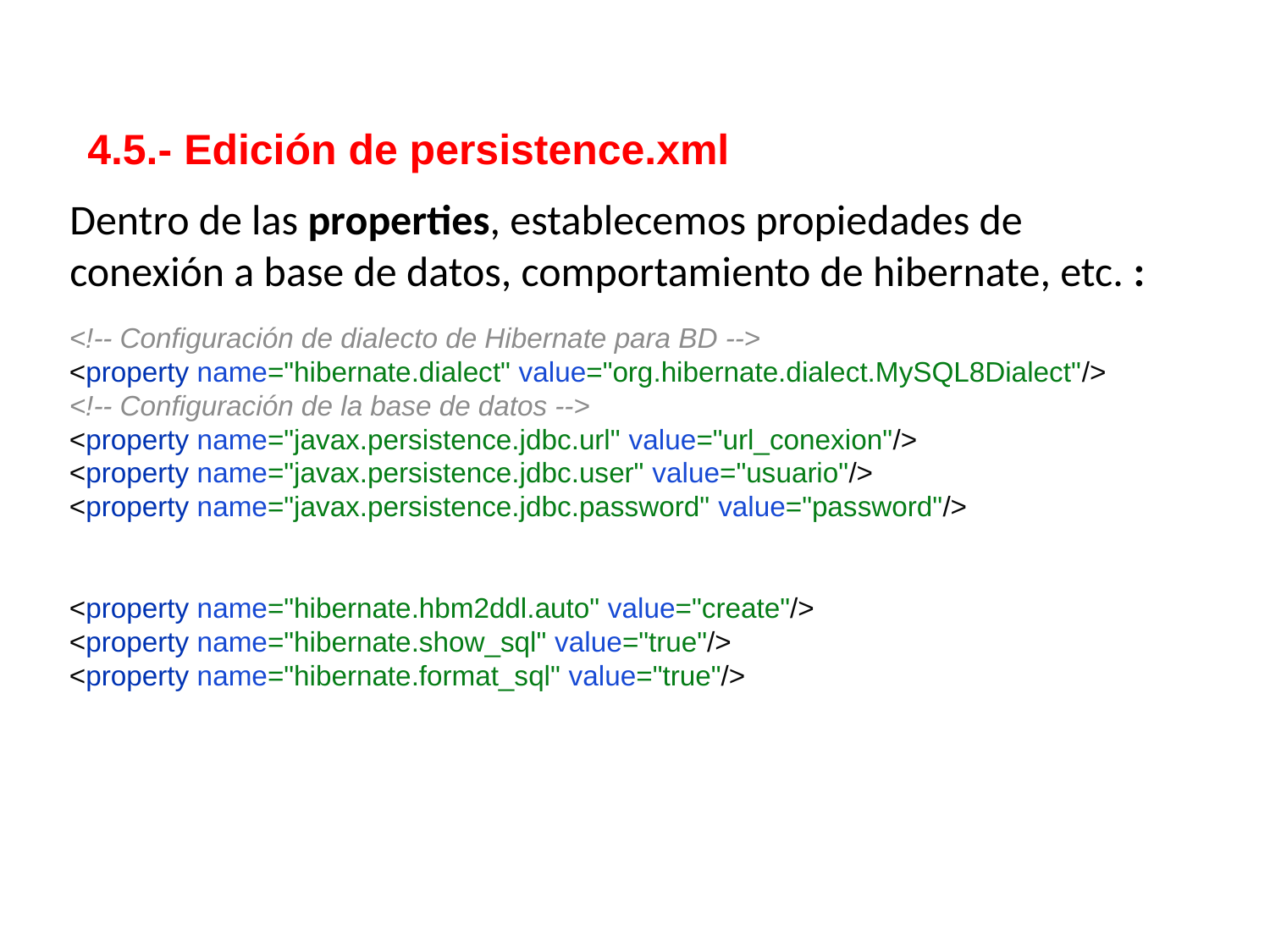

4.5.- Edición de persistence.xml
Dentro de las properties, establecemos propiedades de conexión a base de datos, comportamiento de hibernate, etc. :
<!-- Configuración de dialecto de Hibernate para BD -->
<property name="hibernate.dialect" value="org.hibernate.dialect.MySQL8Dialect"/>
<!-- Configuración de la base de datos -->
<property name="javax.persistence.jdbc.url" value="url_conexion"/>
<property name="javax.persistence.jdbc.user" value="usuario"/>
<property name="javax.persistence.jdbc.password" value="password"/>
<property name="hibernate.hbm2ddl.auto" value="create"/>
<property name="hibernate.show_sql" value="true"/>
<property name="hibernate.format_sql" value="true"/>